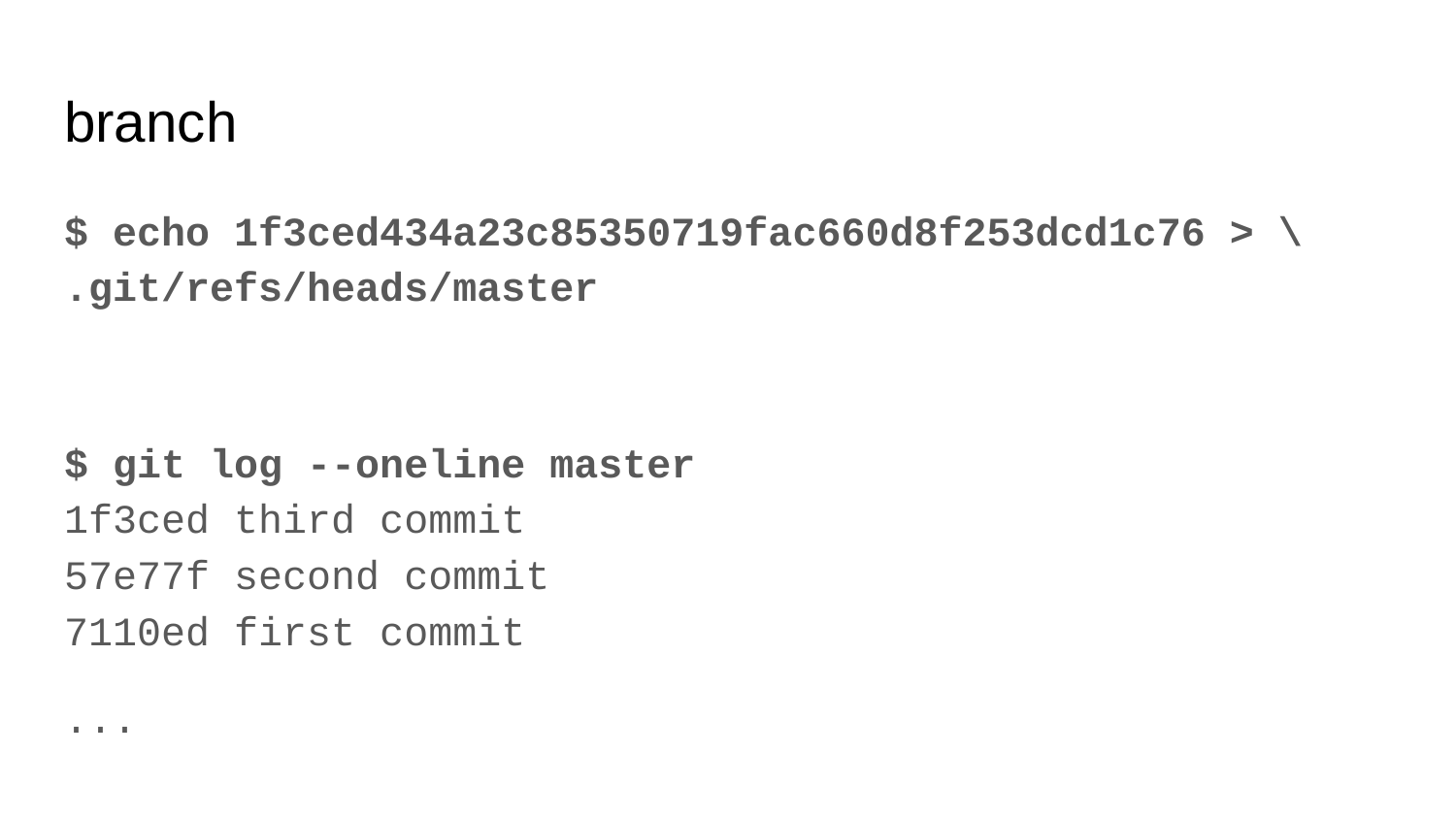

# branch
$ echo 1f3ced434a23c85350719fac660d8f253dcd1c76 > \
.git/refs/heads/master

$ git log --oneline master
1f3ced third commit
57e77f second commit
7110ed first commit
...